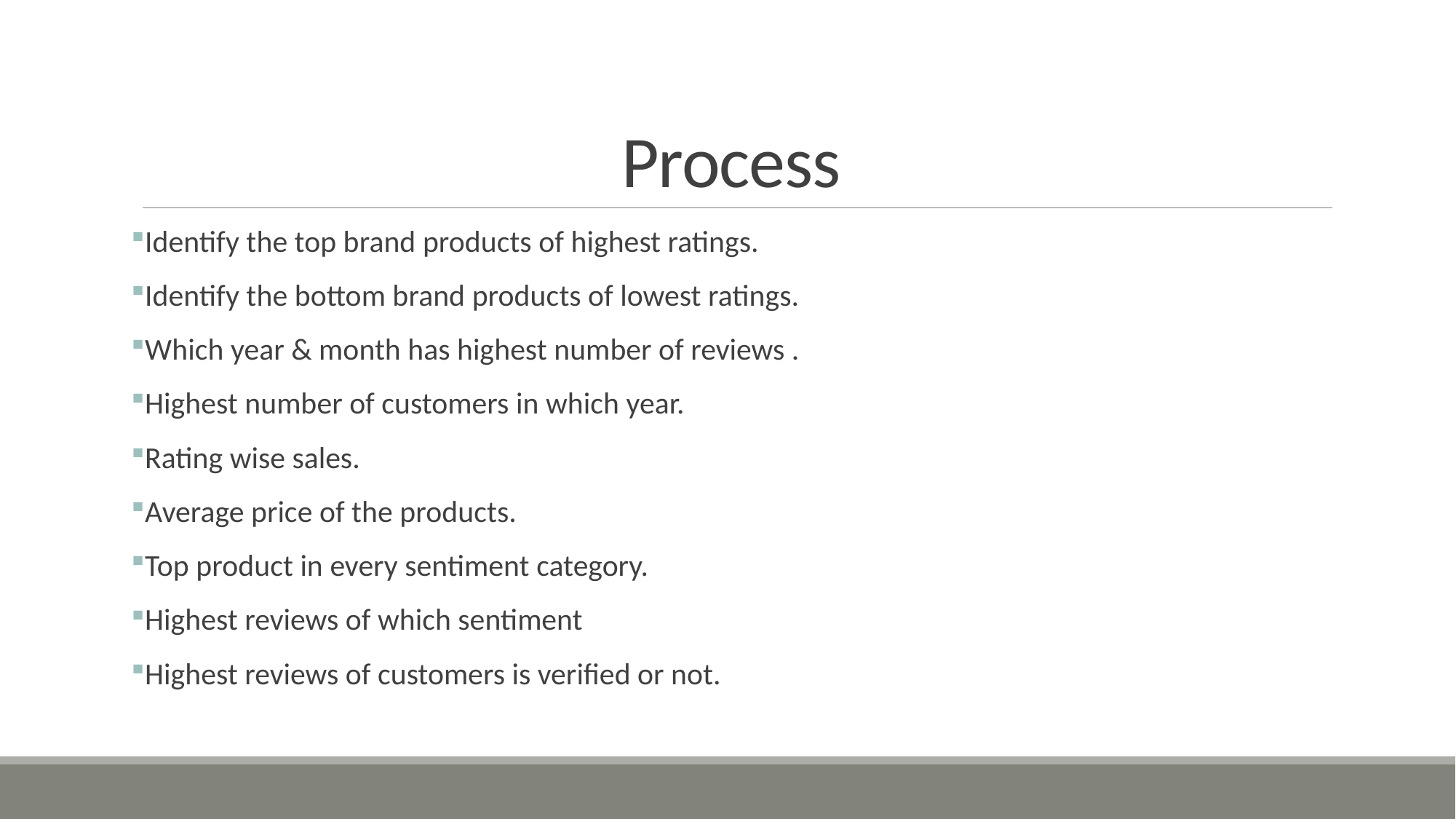

# Process
Identify the top brand products of highest ratings.
Identify the bottom brand products of lowest ratings.
Which year & month has highest number of reviews .
Highest number of customers in which year.
Rating wise sales.
Average price of the products.
Top product in every sentiment category.
Highest reviews of which sentiment
Highest reviews of customers is verified or not.